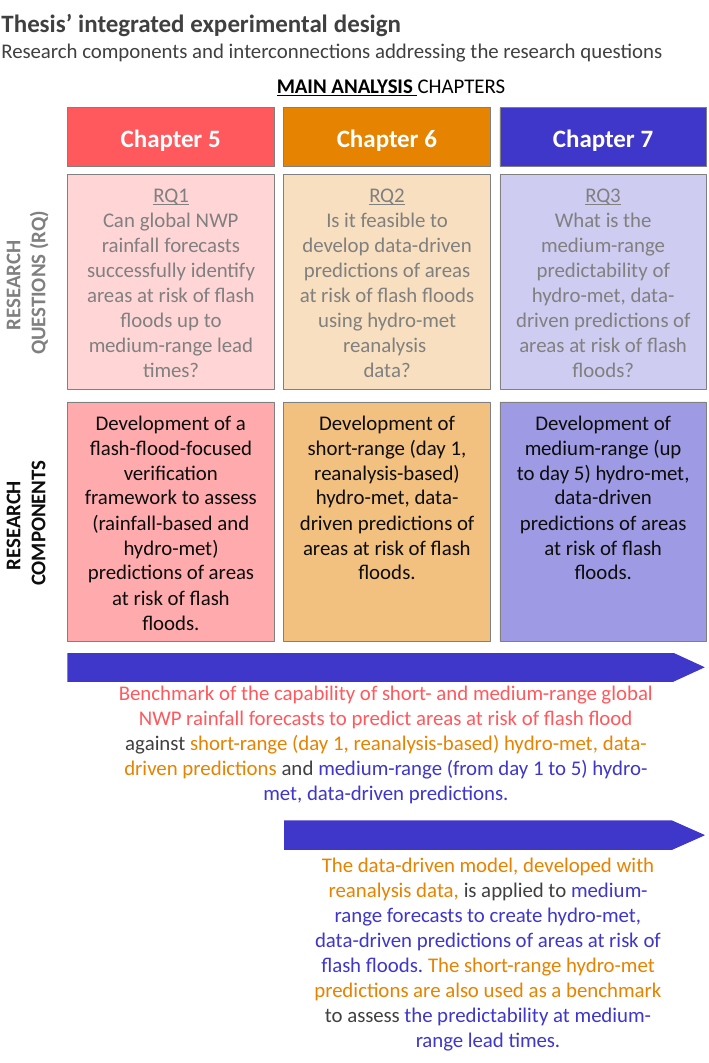

Thesis’ integrated experimental design
Research components and interconnections addressing the research questions
MAIN ANALYSIS CHAPTERS
Chapter 5
Chapter 6
Chapter 7
RQ1
Can global NWP rainfall forecasts successfully identify areas at risk of flash floods up to medium-range lead times?
RQ2
Is it feasible to develop data-driven predictions of areas at risk of flash floods using hydro-met reanalysis
data?
RQ3
What is the medium-range predictability of hydro-met, data-driven predictions of areas at risk of flash floods?
RESEARCH
QUESTIONS (RQ)
RESEARCH
COMPONENTS
Development of a flash-flood-focused verification framework to assess (rainfall-based and hydro-met) predictions of areas at risk of flash floods.
Development of short-range (day 1, reanalysis-based) hydro-met, data-driven predictions of areas at risk of flash floods.

Development of medium-range (up to day 5) hydro-met, data-driven predictions of areas at risk of flash floods.

Benchmark of the capability of short- and medium-range global NWP rainfall forecasts to predict areas at risk of flash flood against short-range (day 1, reanalysis-based) hydro-met, data-driven predictions and medium-range (from day 1 to 5) hydro-met, data-driven predictions.

The data-driven model, developed with reanalysis data, is applied to medium-range forecasts to create hydro-met, data-driven predictions of areas at risk of flash floods. The short-range hydro-met predictions are also used as a benchmark to assess the predictability at medium-range lead times.